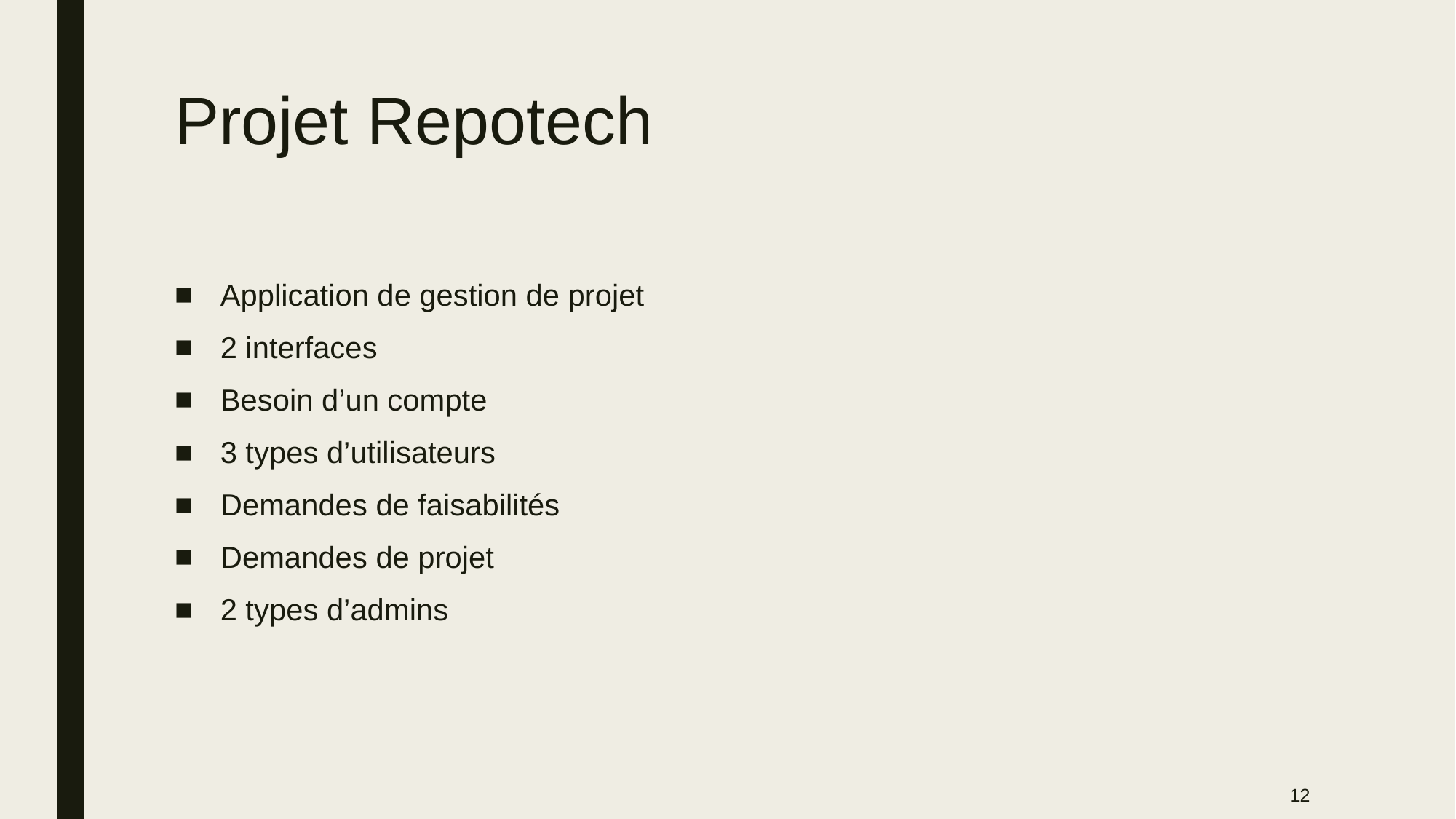

# Projet Repotech
Application de gestion de projet
2 interfaces
Besoin d’un compte
3 types d’utilisateurs
Demandes de faisabilités
Demandes de projet
2 types d’admins

12